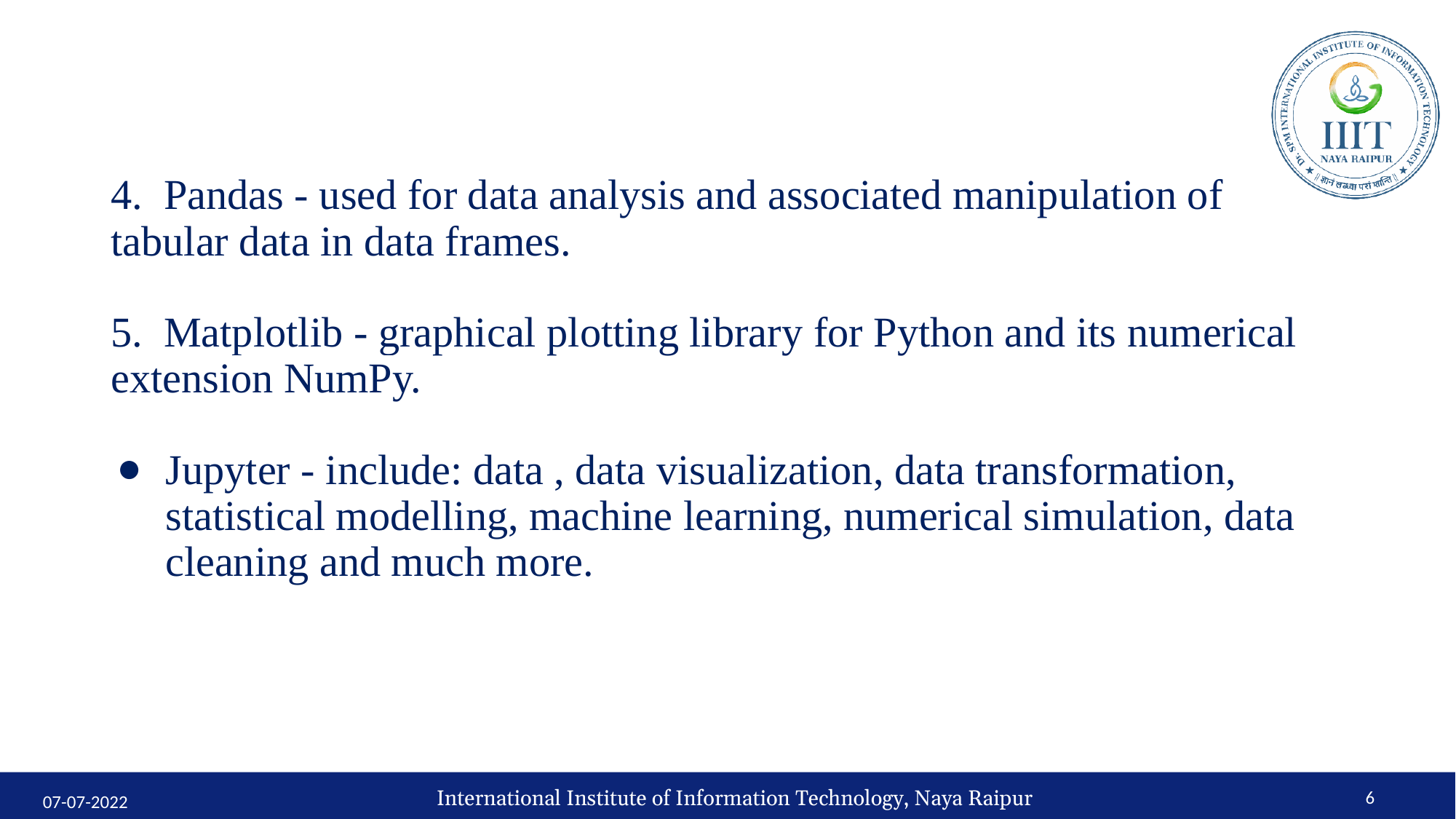

4.  Pandas - used for data analysis and associated manipulation of    tabular data in data frames.

5.  Matplotlib - graphical plotting library for Python and its numerical extension NumPy.

Jupyter - include: data , data visualization, data transformation, statistical modelling, machine learning, numerical simulation, data cleaning and much more.

International Institute of Information Technology, Naya Raipur
6
07-07-2022